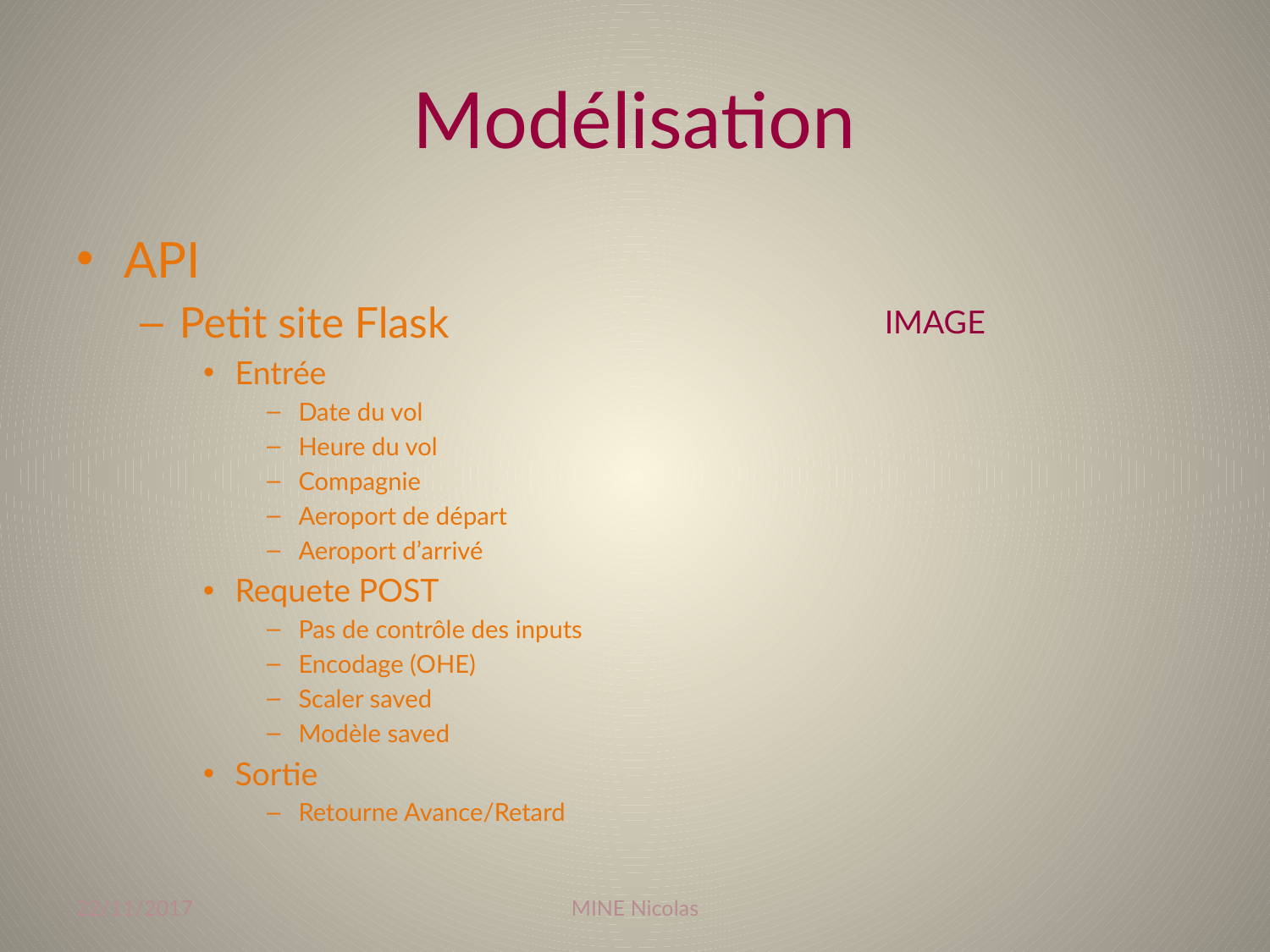

# Modélisation
API
Petit site Flask
Entrée
Date du vol
Heure du vol
Compagnie
Aeroport de départ
Aeroport d’arrivé
Requete POST
Pas de contrôle des inputs
Encodage (OHE)
Scaler saved
Modèle saved
Sortie
Retourne Avance/Retard

IMAGE
22/11/2017
MINE Nicolas